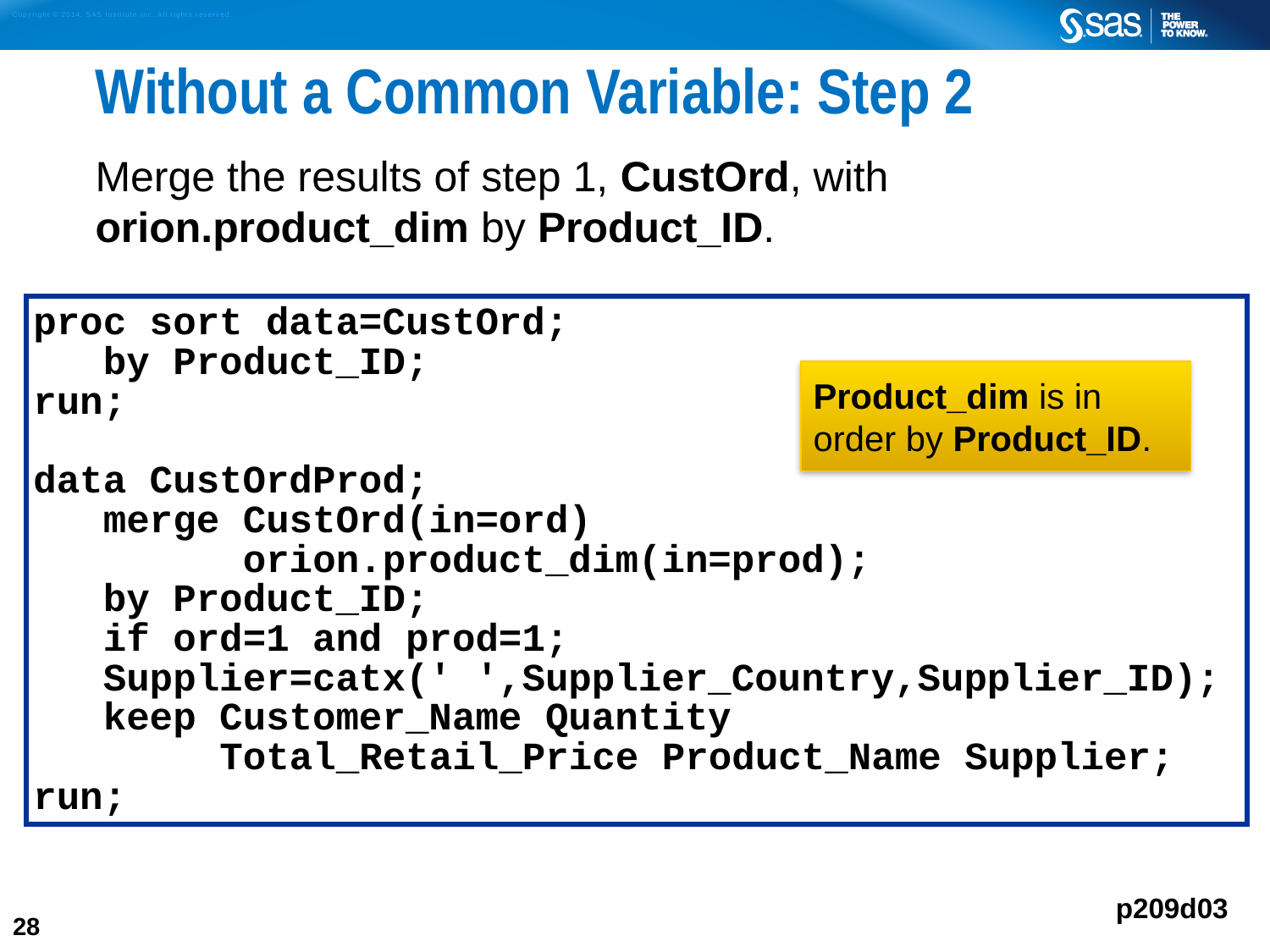

# Without a Common Variable: Step 2
Merge the results of step 1, CustOrd, with orion.product_dim by Product_ID.

proc sort data=CustOrd;
   by Product_ID;
run;

data CustOrdProd;
   merge CustOrd(in=ord)
         orion.product_dim(in=prod);
   by Product_ID;
   if ord=1 and prod=1;
   Supplier=catx(' ',Supplier_Country,Supplier_ID);
   keep Customer_Name Quantity
        Total_Retail_Price Product_Name Supplier;
run;
Product_dim is in order by Product_ID.

p209d03
28